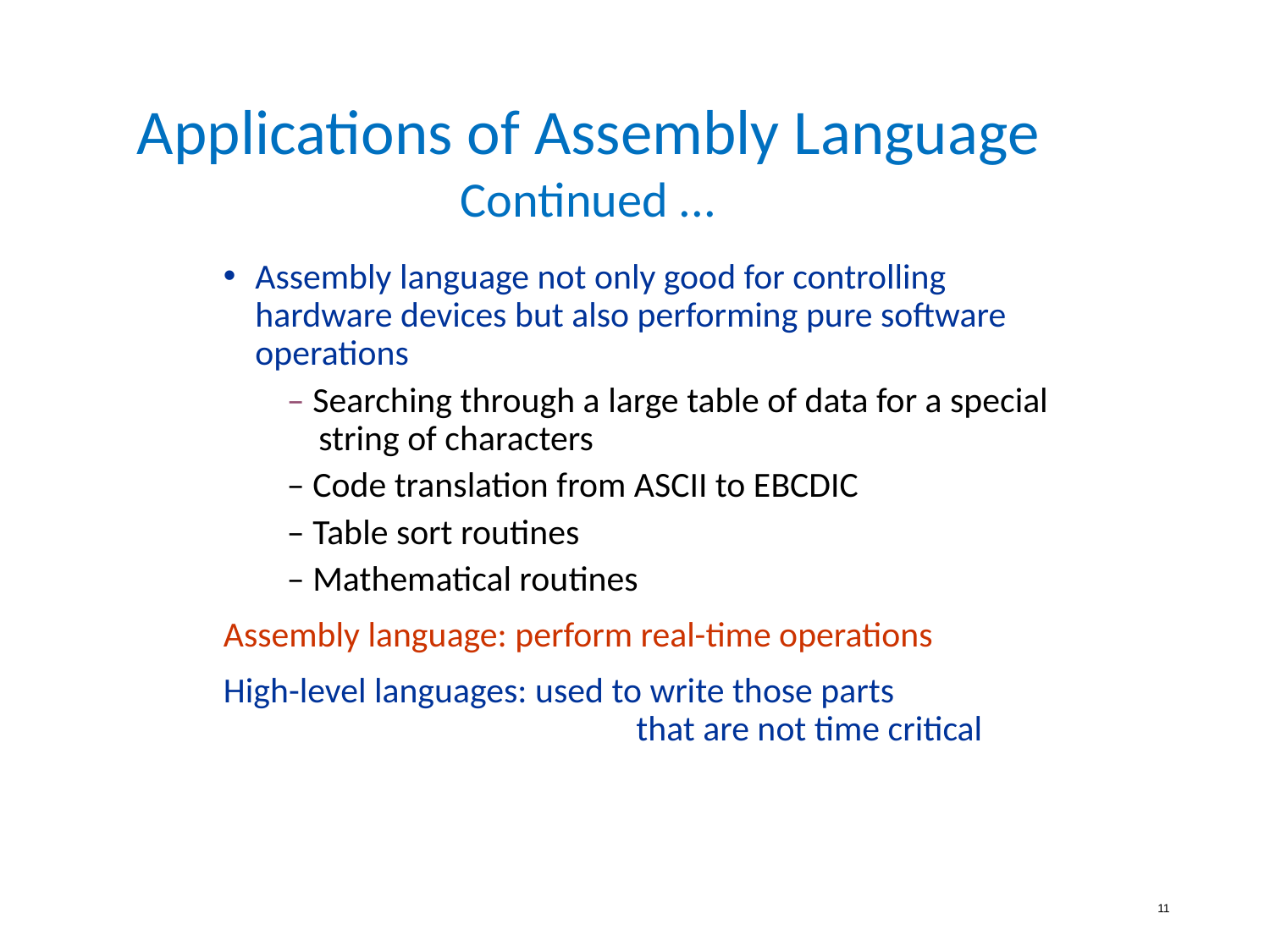

Applications of Assembly Language
Continued ...
Assembly language not only good for controlling hardware devices but also performing pure software operations
– Searching through a large table of data for a special string of characters
– Code translation from ASCII to EBCDIC
– Table sort routines
– Mathematical routines
Assembly language: perform real-time operations
High-level languages: used to write those parts 				that are not time critical
11